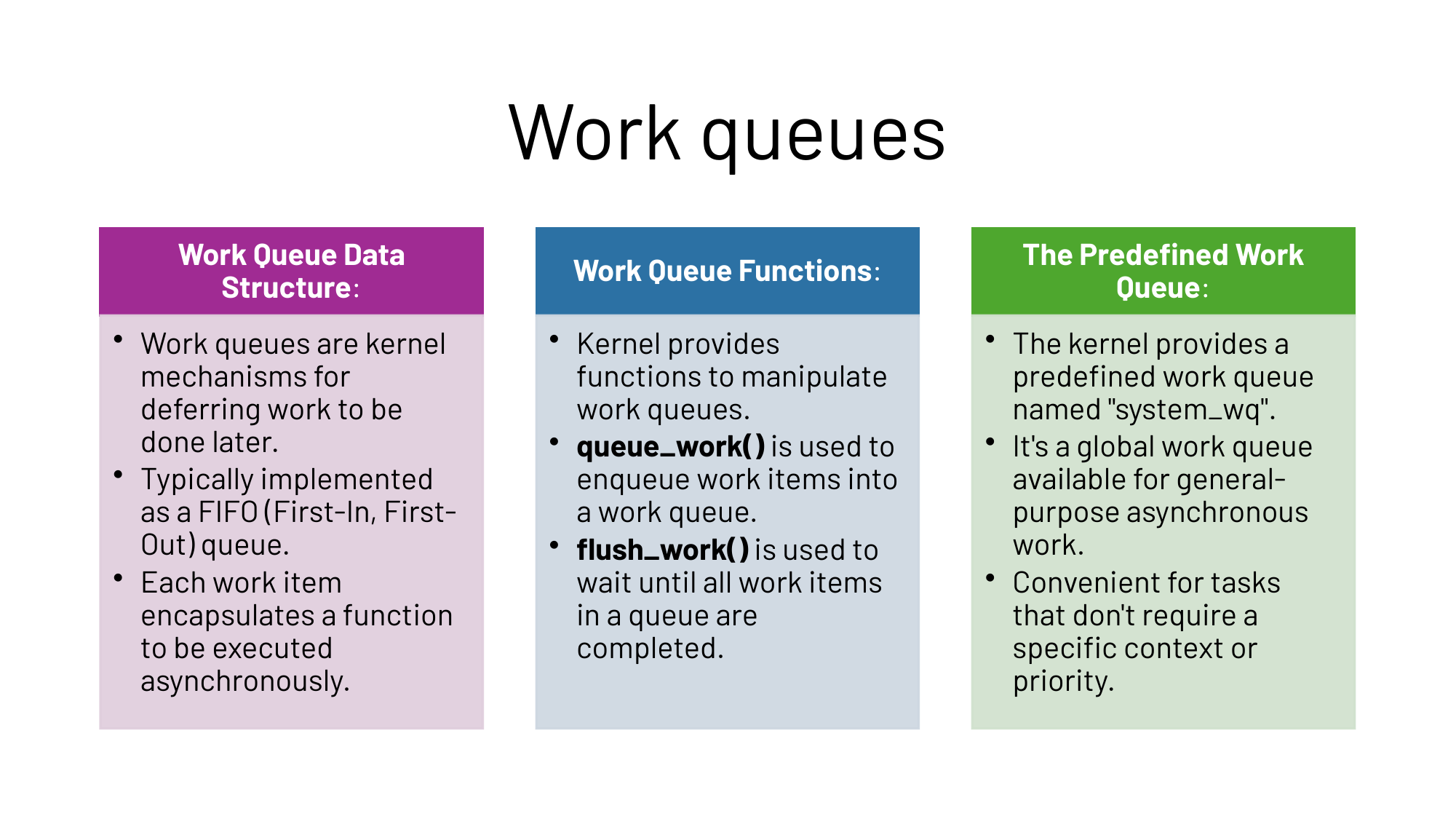

# Work queues
Work Queue Data Structure:
Work queues are kernel mechanisms for deferring work to be done later.
Typically implemented as a FIFO (First-In, First-Out) queue.
Each work item encapsulates a function to be executed asynchronously.
Work Queue Functions:
Kernel provides functions to manipulate work queues.
queue_work() is used to enqueue work items into a work queue.
flush_work() is used to wait until all work items in a queue are completed.
The Predefined Work Queue:
The kernel provides a predefined work queue named "system_wq".
It's a global work queue available for general-purpose asynchronous work.
Convenient for tasks that don't require a specific context or priority.